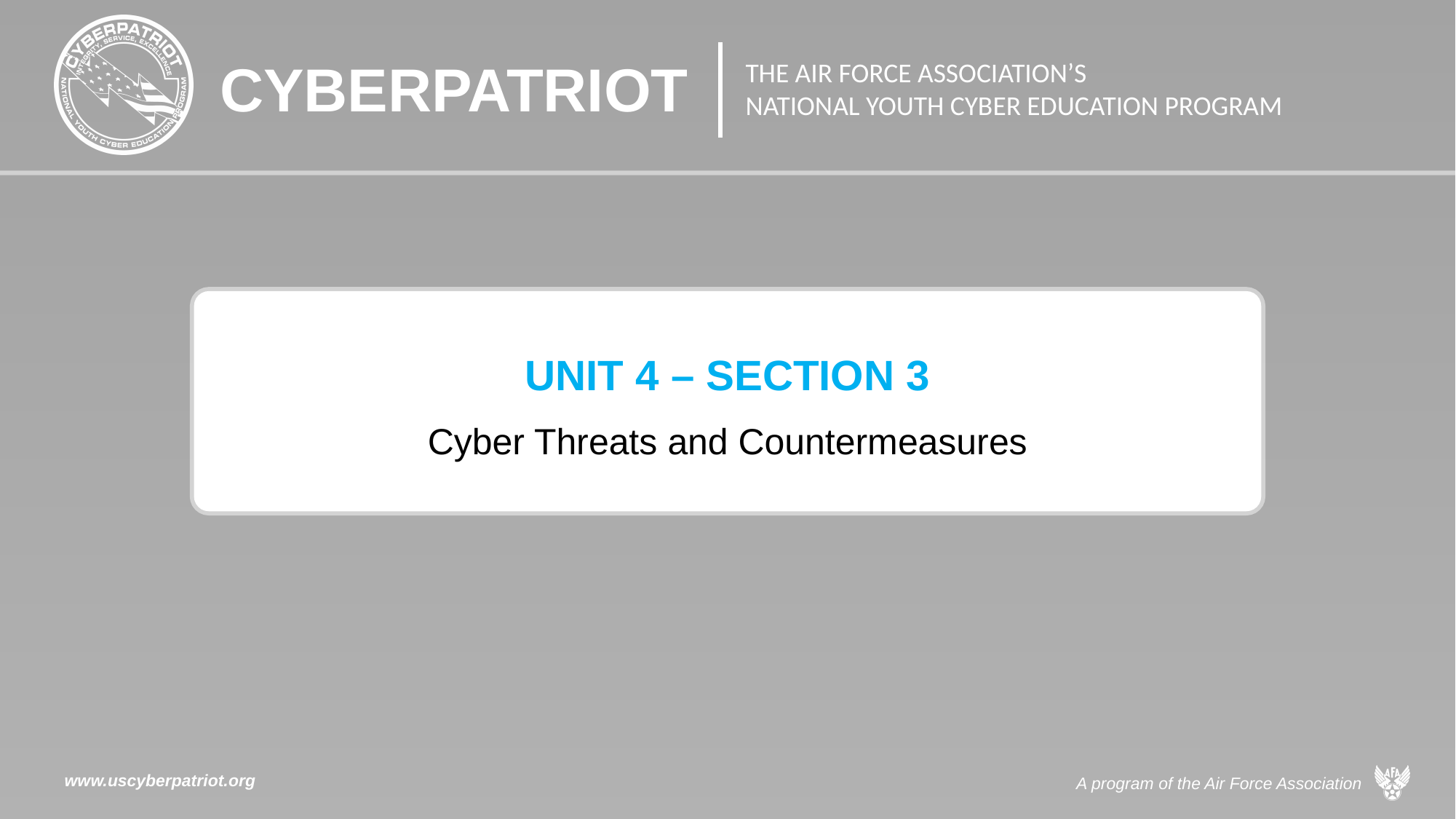

# UNIT 4 – SECTION 3 Cyber Threats and Countermeasures